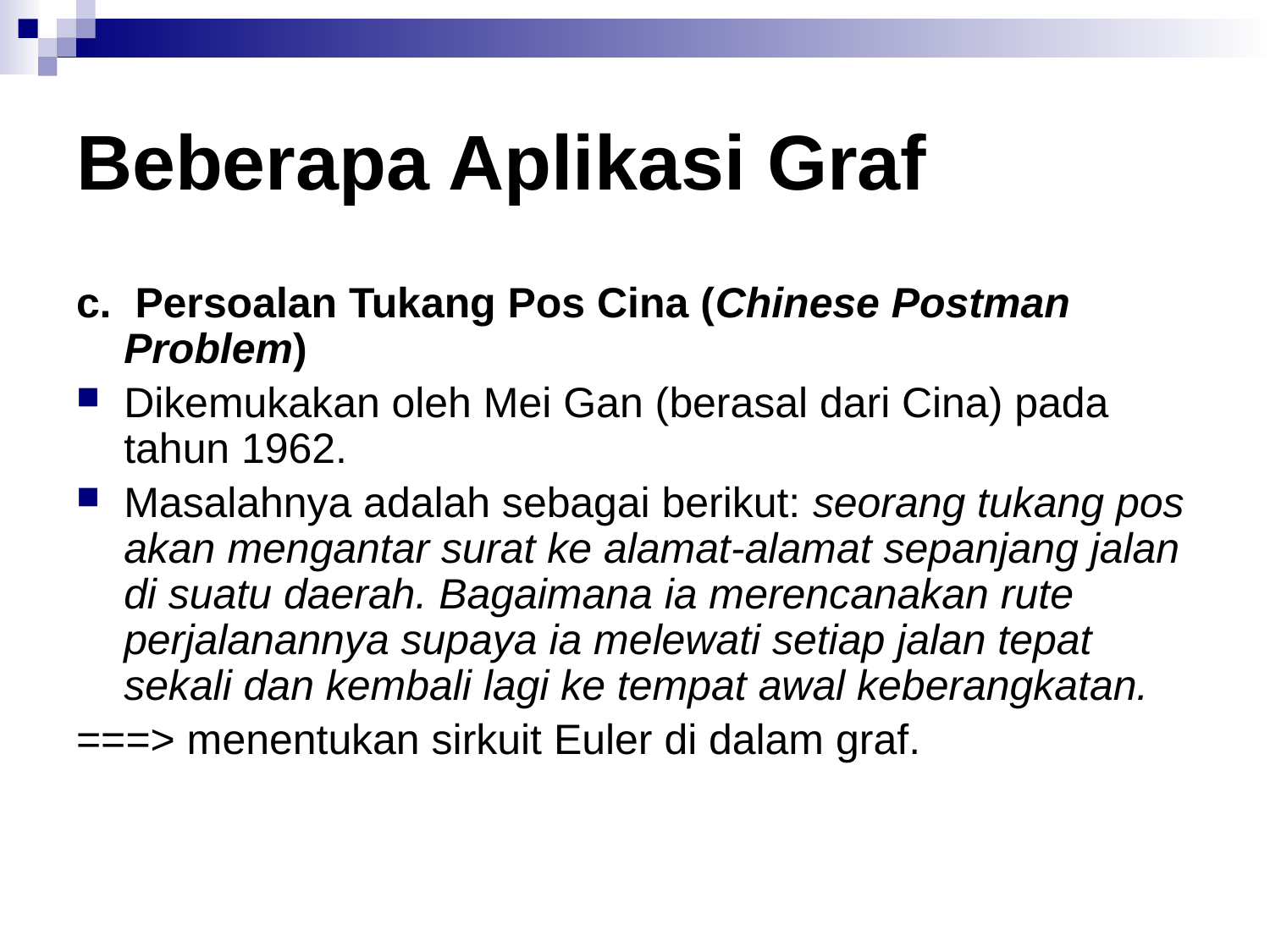

# Beberapa Aplikasi Graf
c.  Persoalan Tukang Pos Cina (Chinese Postman Problem)
Dikemukakan oleh Mei Gan (berasal dari Cina) pada tahun 1962.
Masalahnya adalah sebagai berikut: seorang tukang pos akan mengantar surat ke alamat-alamat sepanjang jalan di suatu daerah. Bagaimana ia merencanakan rute perjalanannya supaya ia melewati setiap jalan tepat sekali dan kembali lagi ke tempat awal keberangkatan.
===> menentukan sirkuit Euler di dalam graf.